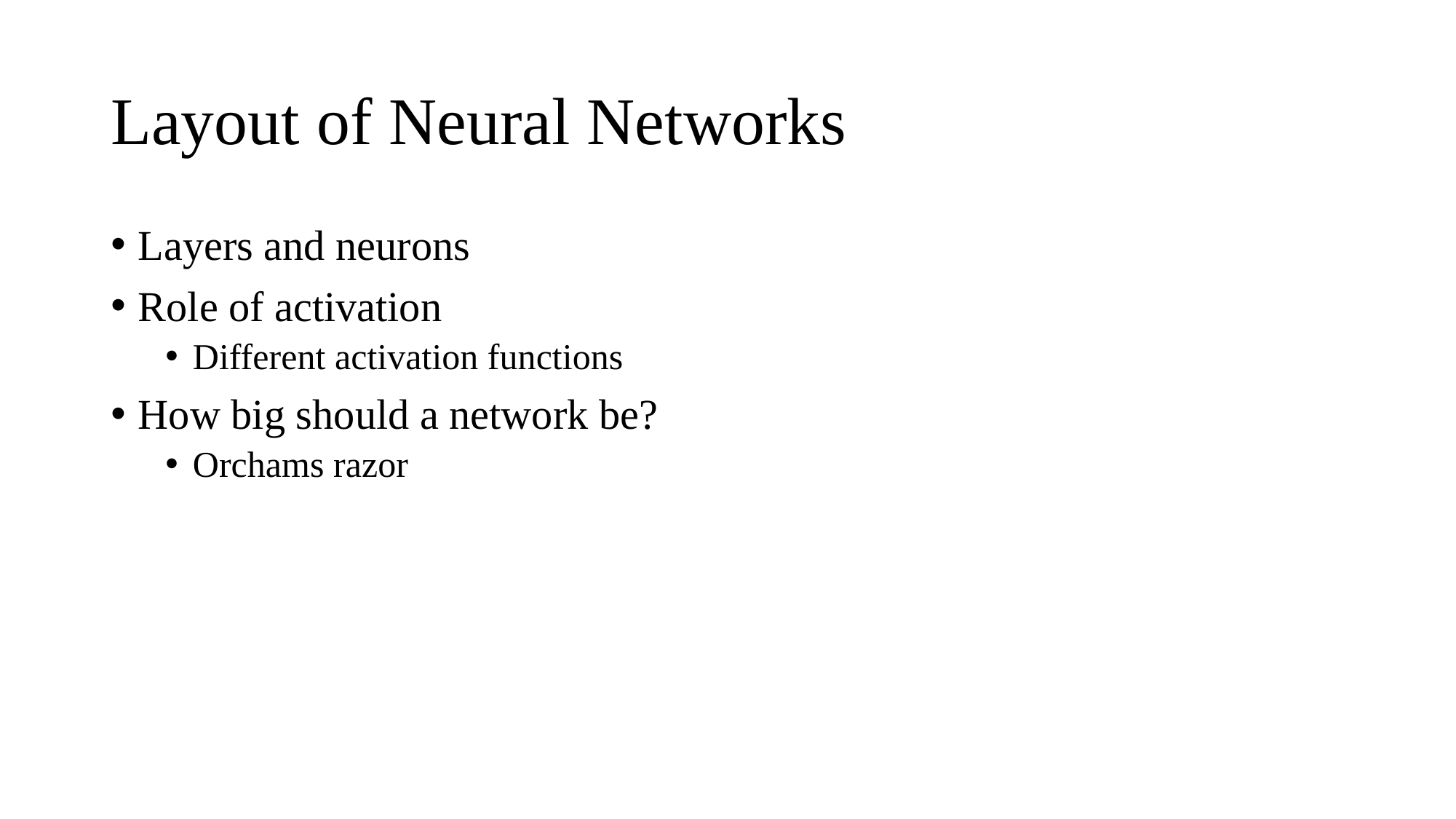

# Layout of Neural Networks
Layers and neurons
Role of activation
Different activation functions
How big should a network be?
Orchams razor